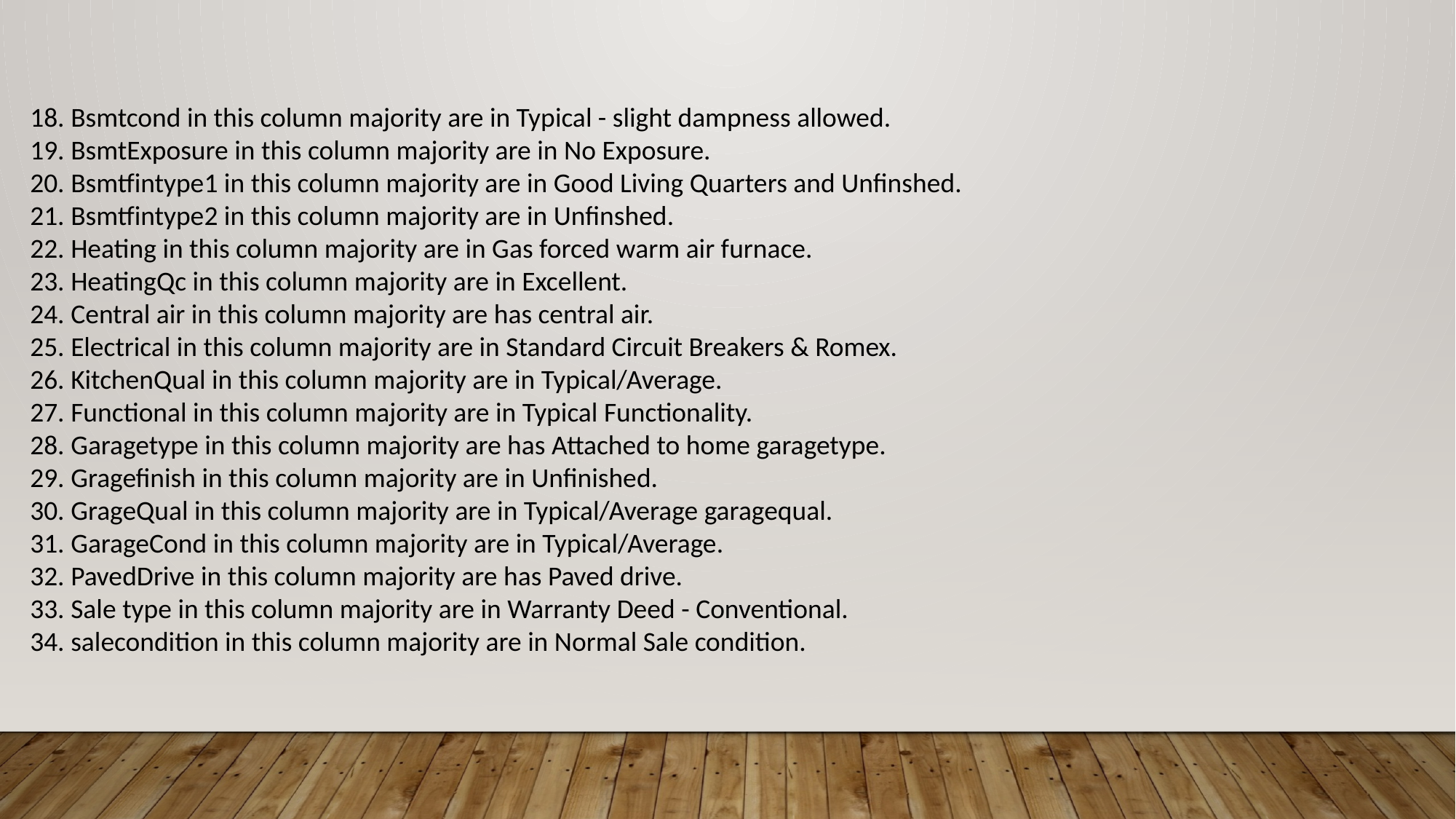

18. Bsmtcond in this column majority are in Typical - slight dampness allowed.
19. BsmtExposure in this column majority are in No Exposure.
20. Bsmtfintype1 in this column majority are in Good Living Quarters and Unfinshed.
21. Bsmtfintype2 in this column majority are in Unfinshed.
22. Heating in this column majority are in Gas forced warm air furnace.
23. HeatingQc in this column majority are in Excellent.
24. Central air in this column majority are has central air.
25. Electrical in this column majority are in Standard Circuit Breakers & Romex.
26. KitchenQual in this column majority are in Typical/Average.
27. Functional in this column majority are in Typical Functionality.
28. Garagetype in this column majority are has Attached to home garagetype.
29. Gragefinish in this column majority are in Unfinished.
30. GrageQual in this column majority are in Typical/Average garagequal.
31. GarageCond in this column majority are in Typical/Average.
32. PavedDrive in this column majority are has Paved drive.
33. Sale type in this column majority are in Warranty Deed - Conventional.
34. salecondition in this column majority are in Normal Sale condition.